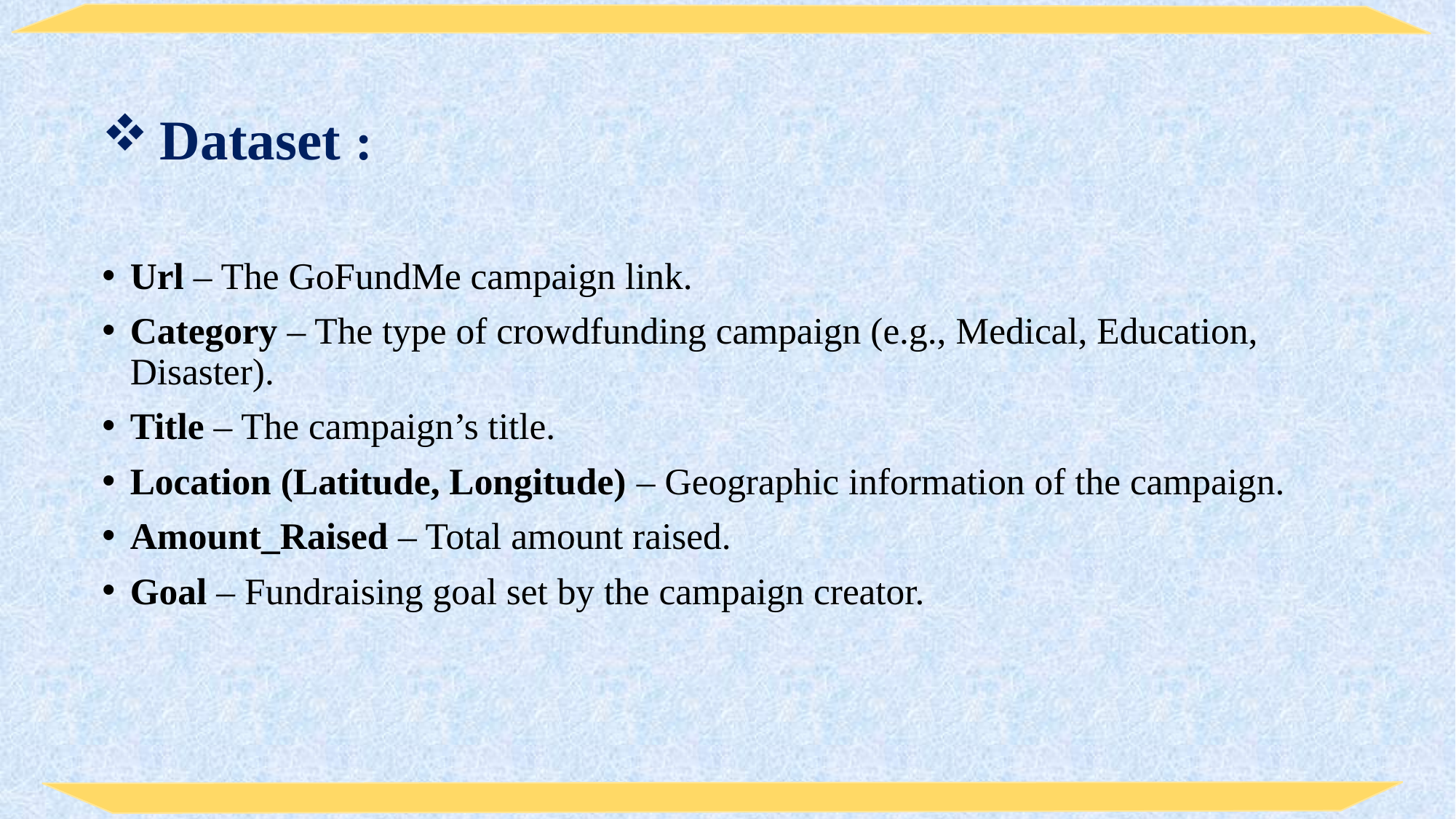

Dataset :

Url – The GoFundMe campaign link.
Category – The type of crowdfunding campaign (e.g., Medical, Education, Disaster).
Title – The campaign’s title.
Location (Latitude, Longitude) – Geographic information of the campaign.
Amount_Raised – Total amount raised.
Goal – Fundraising goal set by the campaign creator.